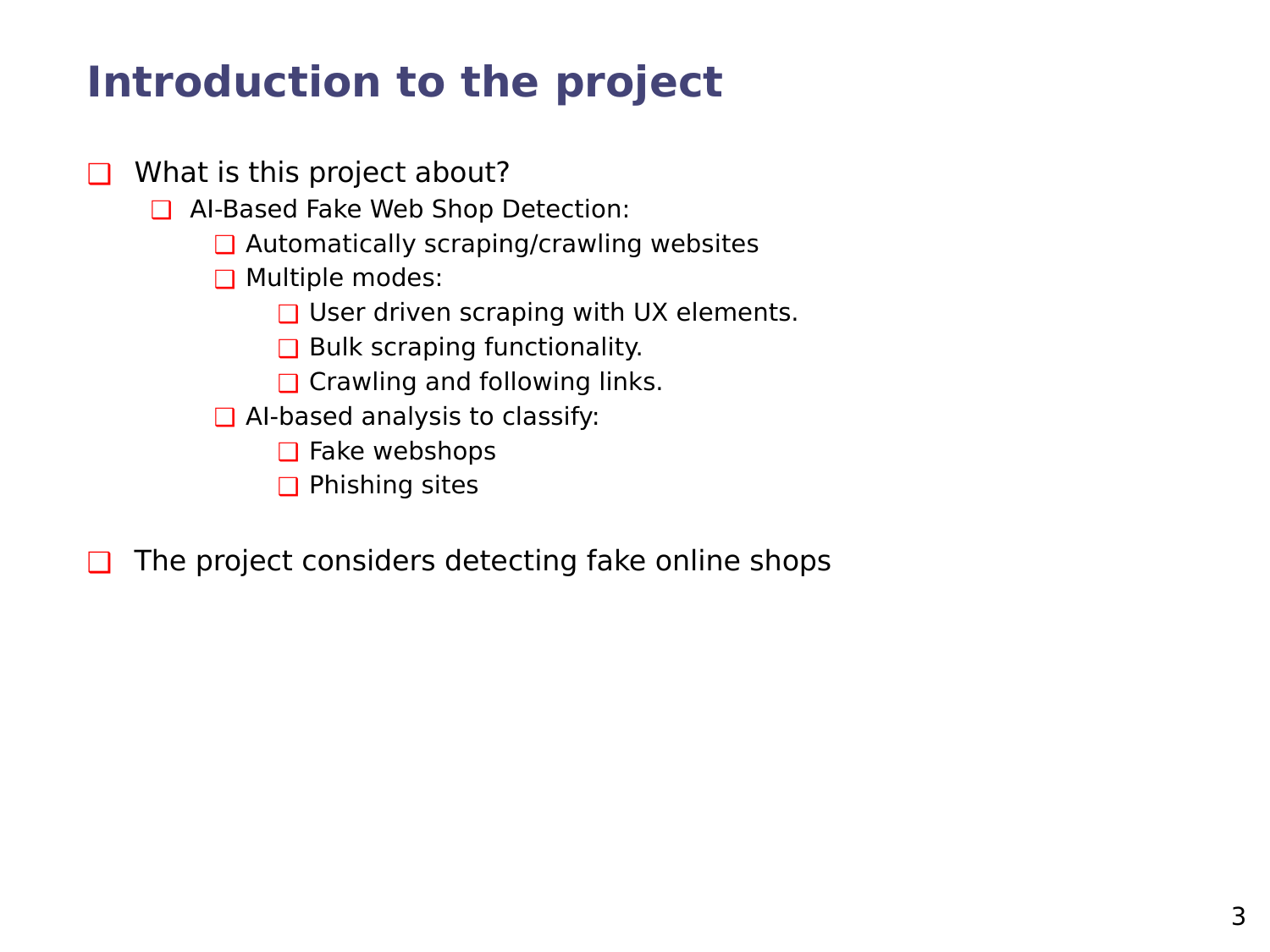

# Introduction to the project
What is this project about?
AI-Based Fake Web Shop Detection:
Automatically scraping/crawling websites
Multiple modes:
User driven scraping with UX elements.
Bulk scraping functionality.
Crawling and following links.
AI-based analysis to classify:
Fake webshops
Phishing sites

The project considers detecting fake online shops

3